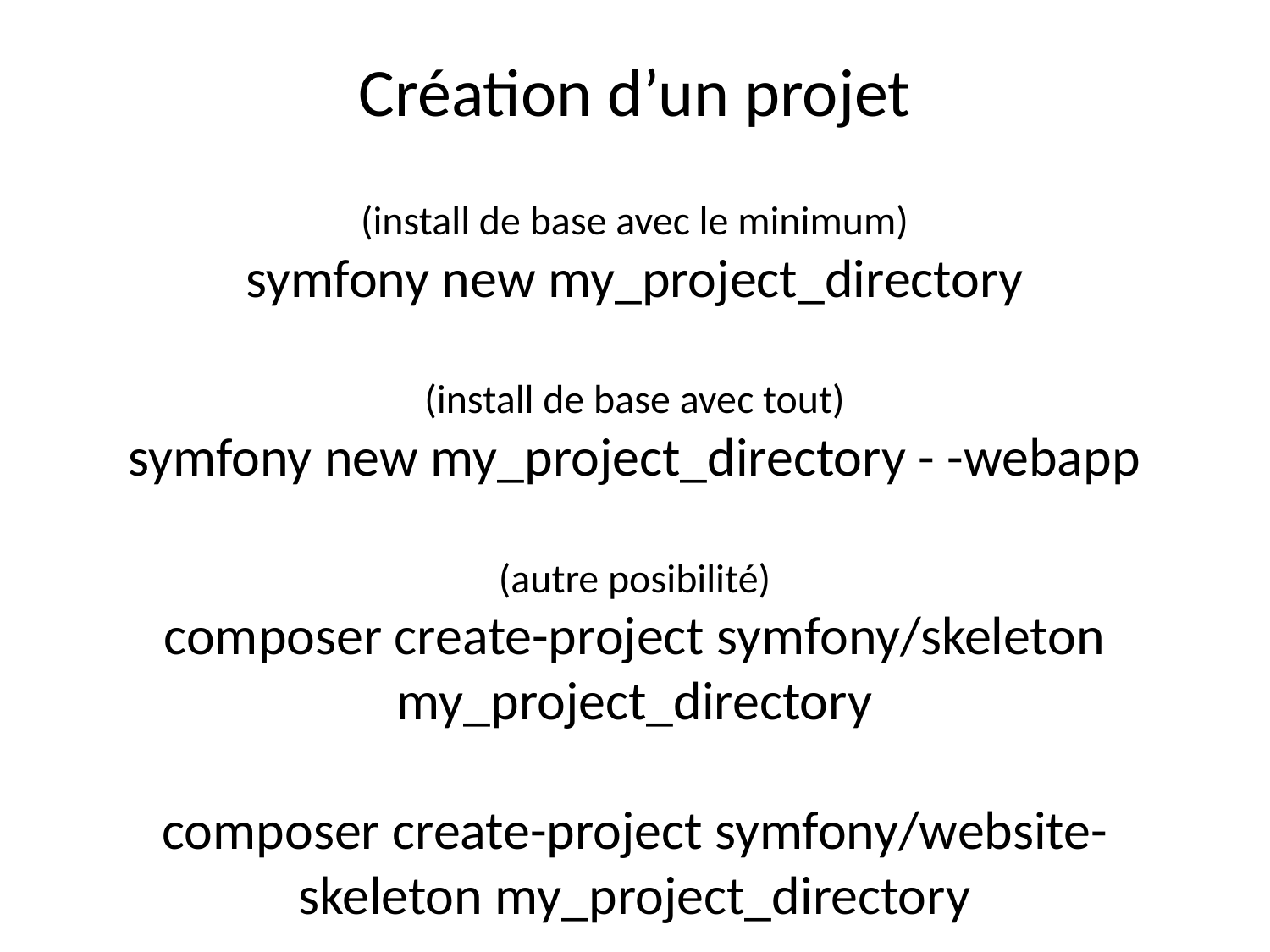

# Création d’un projet (install de base avec le minimum) symfony new my_project_directory (install de base avec tout) symfony new my_project_directory - -webapp (autre posibilité) composer create-project symfony/skeleton my_project_directory composer create-project symfony/website-skeleton my_project_directory